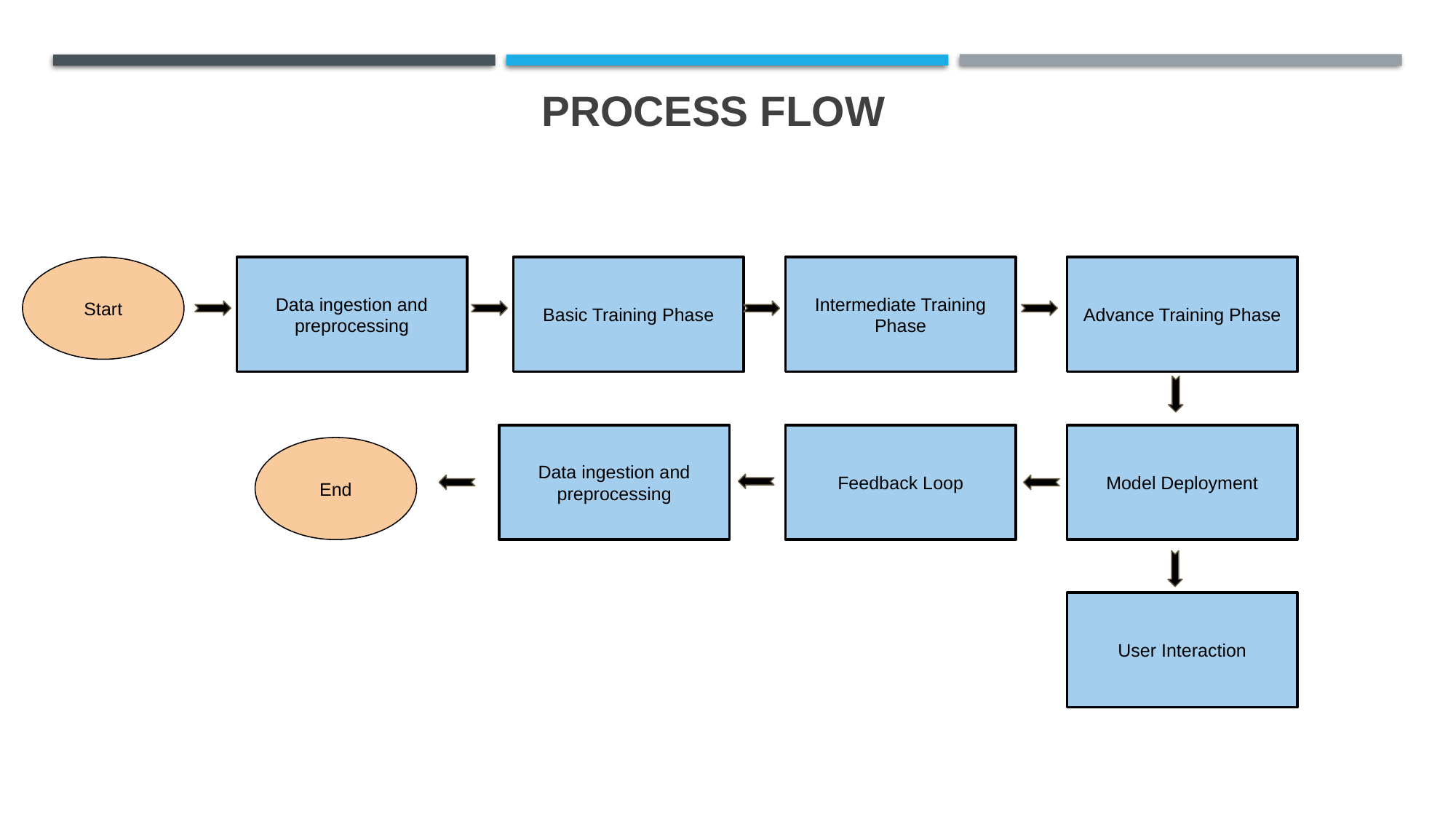

# Process Flow
Start
Data ingestion and preprocessing
Basic Training Phase
Intermediate Training Phase
Advance Training Phase

Data ingestion and preprocessing
Feedback Loop
Model Deployment
End

User Interaction